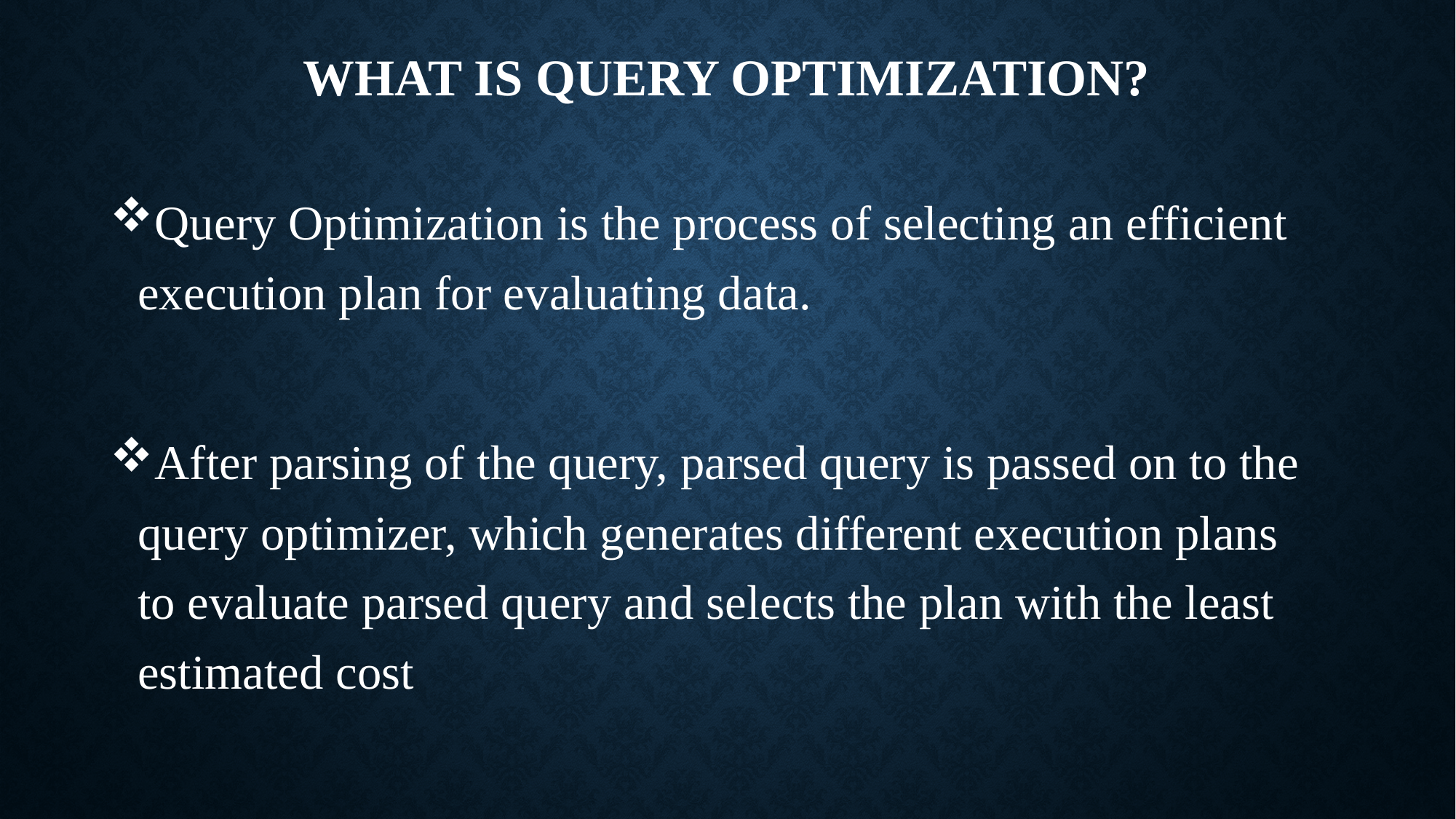

# WHAT IS QUERY OPTIMIZATION?
Query Optimization is the process of selecting an efficient execution plan for evaluating data.

After parsing of the query, parsed query is passed on to the query optimizer, which generates different execution plans to evaluate parsed query and selects the plan with the least estimated cost